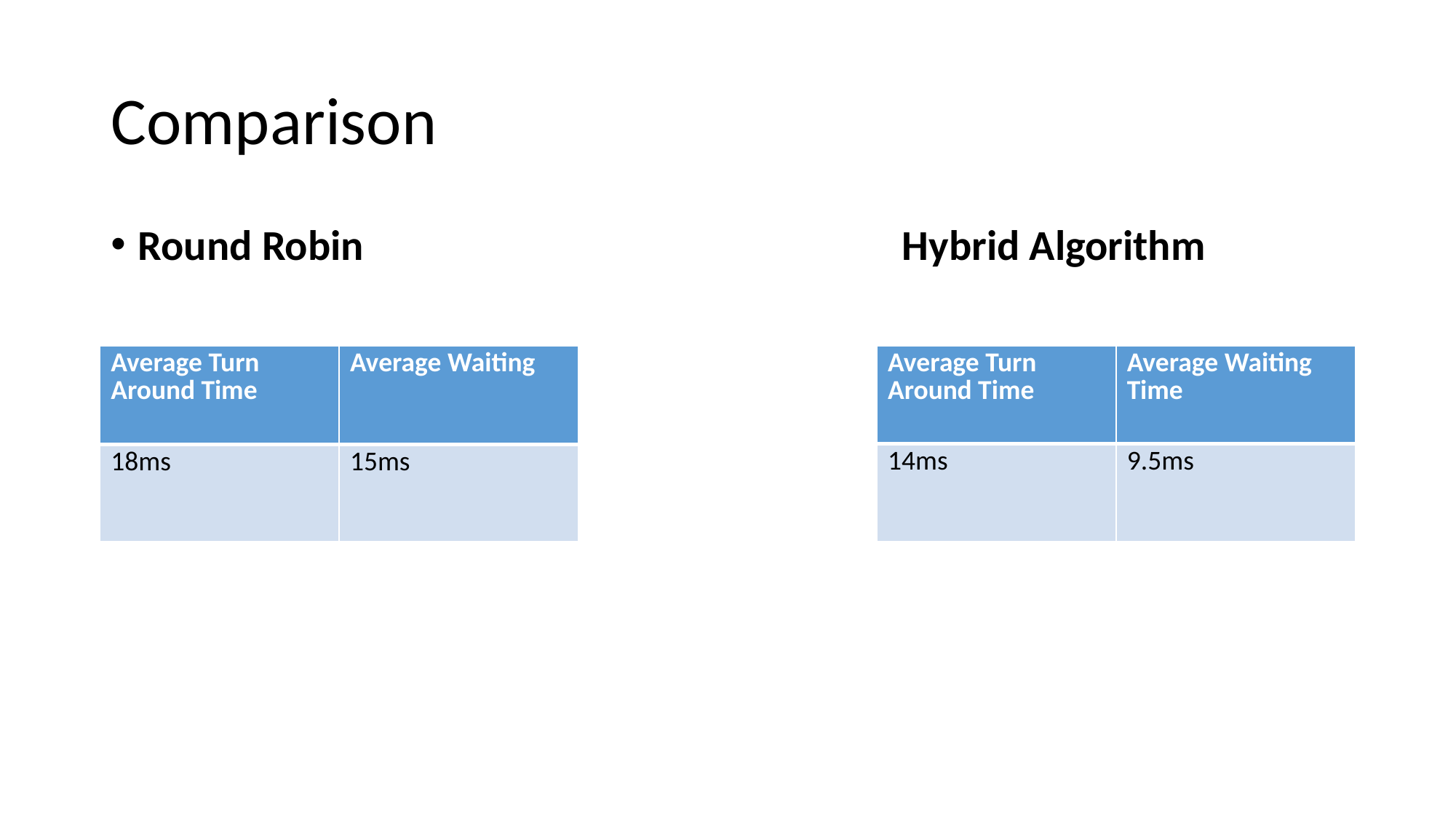

# Comparison
Round Robin					Hybrid Algorithm

| Average Turn Around Time | Average Waiting |
| --- | --- |
| 18ms | 15ms |
| Average Turn Around Time | Average Waiting Time |
| --- | --- |
| 14ms | 9.5ms |